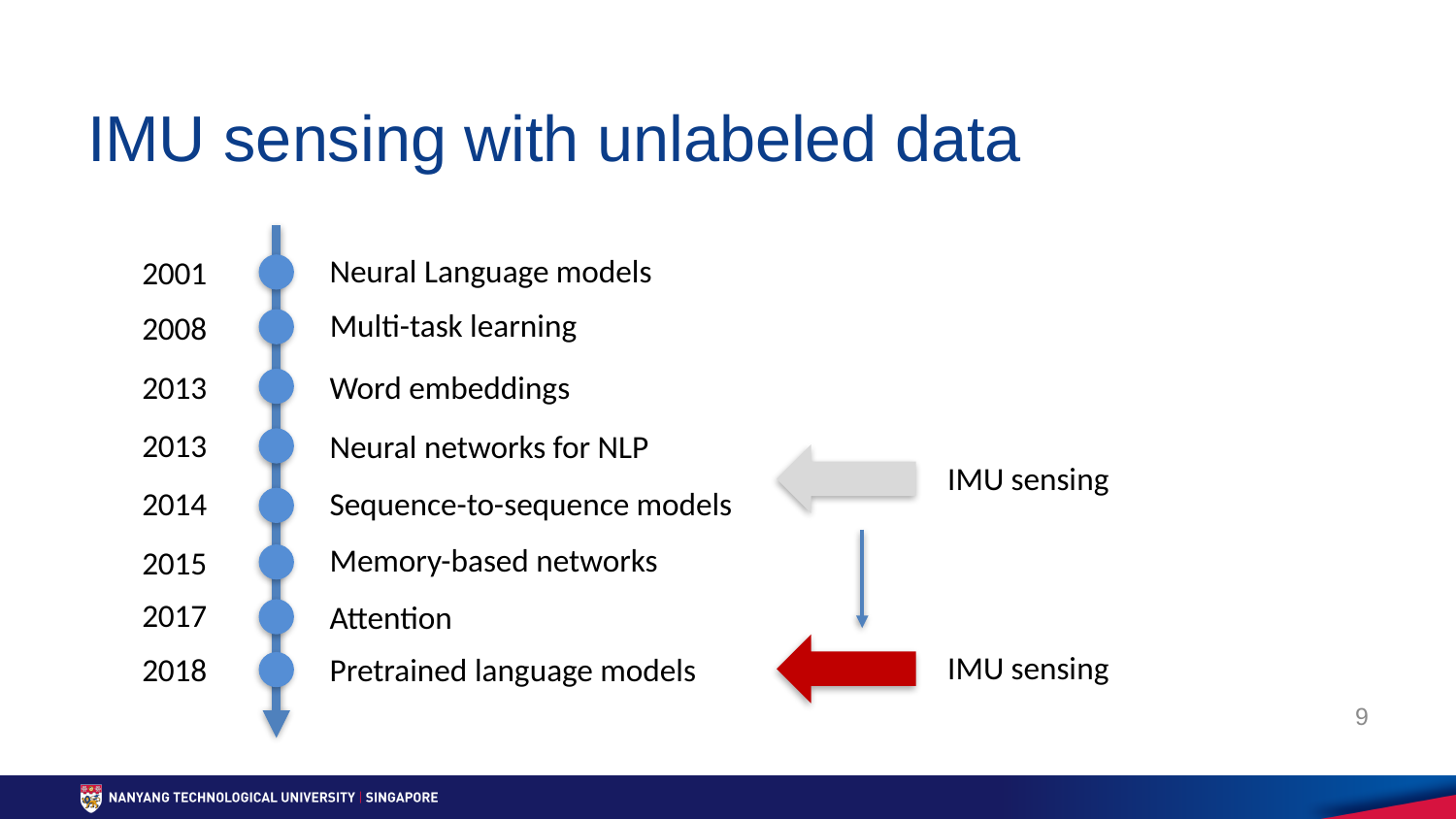

# IMU sensing with unlabeled data
Neural Language models
2001

Multi-task learning
2008

Word embeddings
2013

2013
Neural networks for NLP

IMU sensing
2014
Sequence-to-sequence models

Memory-based networks

2015

2017
Attention

IMU sensing
2018
Pretrained language models

9